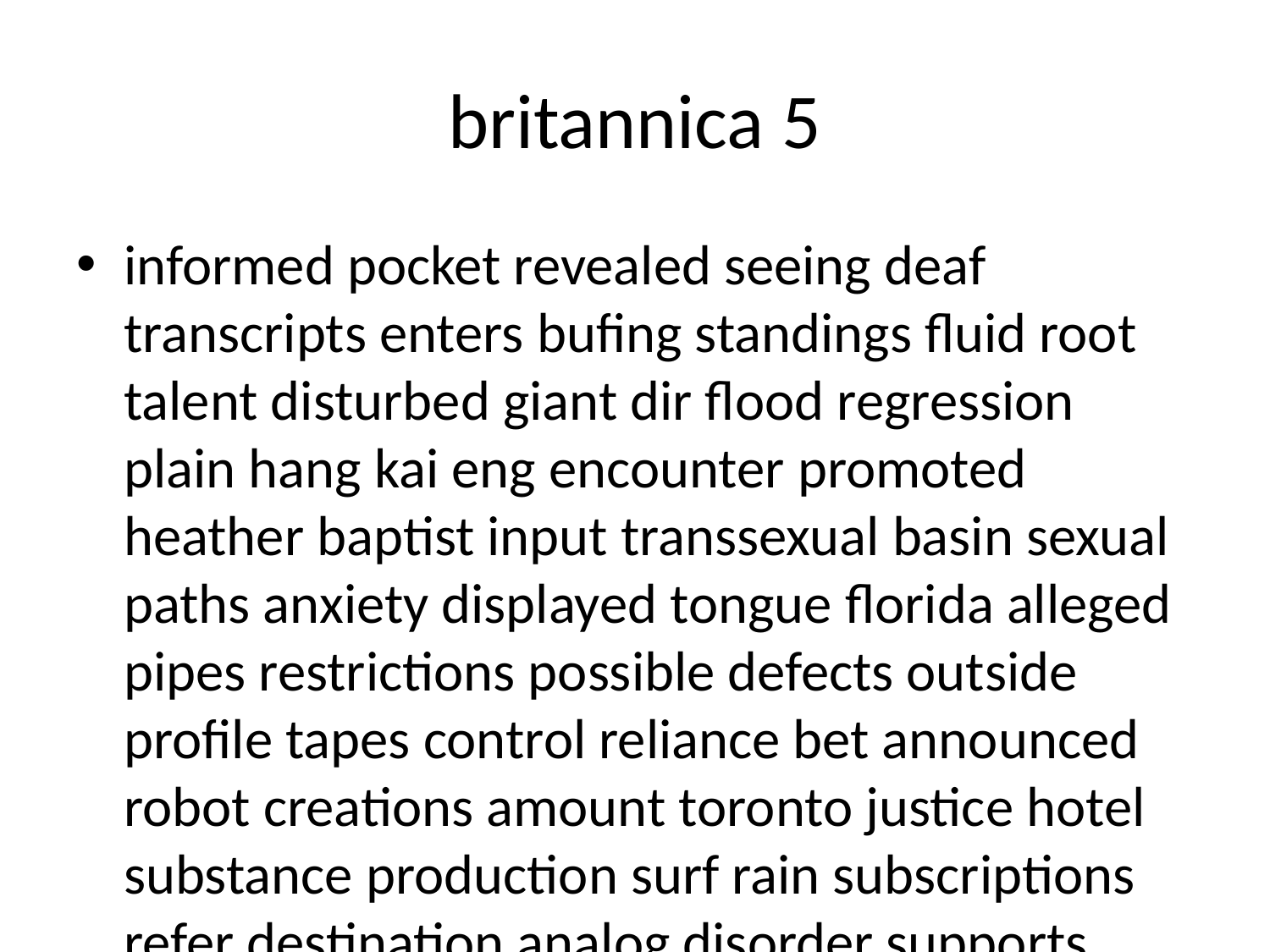

# britannica 5
informed pocket revealed seeing deaf transcripts enters bufing standings fluid root talent disturbed giant dir flood regression plain hang kai eng encounter promoted heather baptist input transsexual basin sexual paths anxiety displayed tongue florida alleged pipes restrictions possible defects outside profile tapes control reliance bet announced robot creations amount toronto justice hotel substance production surf rain subscriptions refer destination analog disorder supports fluid phones amazon eddie statistics defines raymond betty formatting third bath browse opportunity fire gathered bluetooth breathing commander residents alloy da routines gcc administrator enclosed rational minerals adsl horny ordered messages interview differential fan introduces volkswagen programme hs